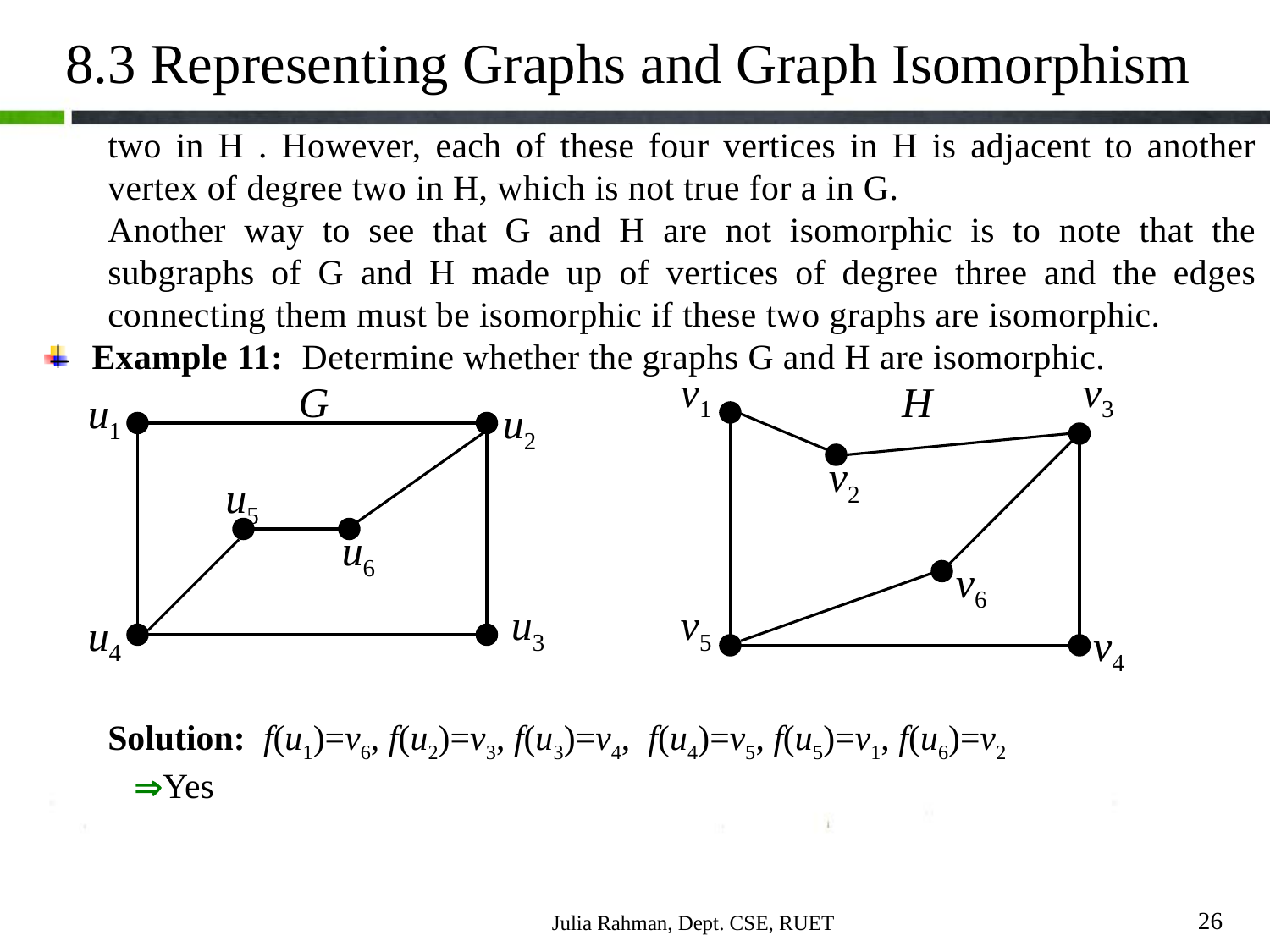

8.3 Representing Graphs and Graph Isomorphism
two in H . However, each of these four vertices in H is adjacent to another vertex of degree two in H, which is not true for a in G.
Another way to see that G and H are not isomorphic is to note that the subgraphs of G and H made up of vertices of degree three and the edges connecting them must be isomorphic if these two graphs are isomorphic.
Example 11:  Determine whether the graphs G and H are isomorphic.

Solution:  f(u1)=v6, f(u2)=v3, f(u3)=v4,  f(u4)=v5, f(u5)=v1, f(u6)=v2
   ⇒Yes

v1
v3
G
H
u1
u2

v2

u5
u6

v6

u3
v5
u4
v4

26
Julia Rahman, Dept. CSE, RUET